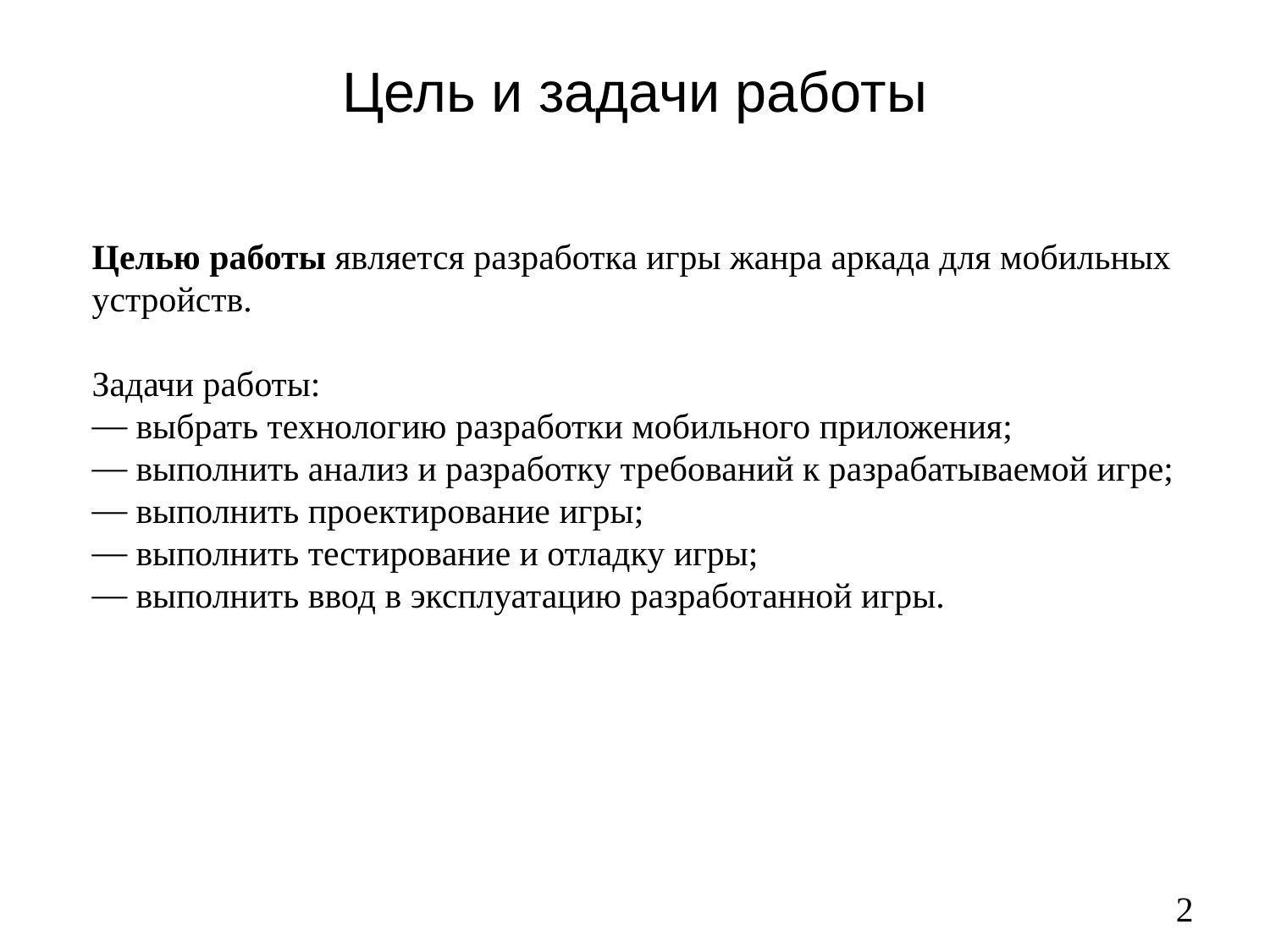

# Цель и задачи работы
Целью работы является разработка игры жанра аркада для мобильных устройств.

Задачи работы:
 выбрать технологию разработки мобильного приложения;
 выполнить анализ и разработку требований к разрабатываемой игре;
 выполнить проектирование игры;
 выполнить тестирование и отладку игры;
 выполнить ввод в эксплуатацию разработанной игры.
2